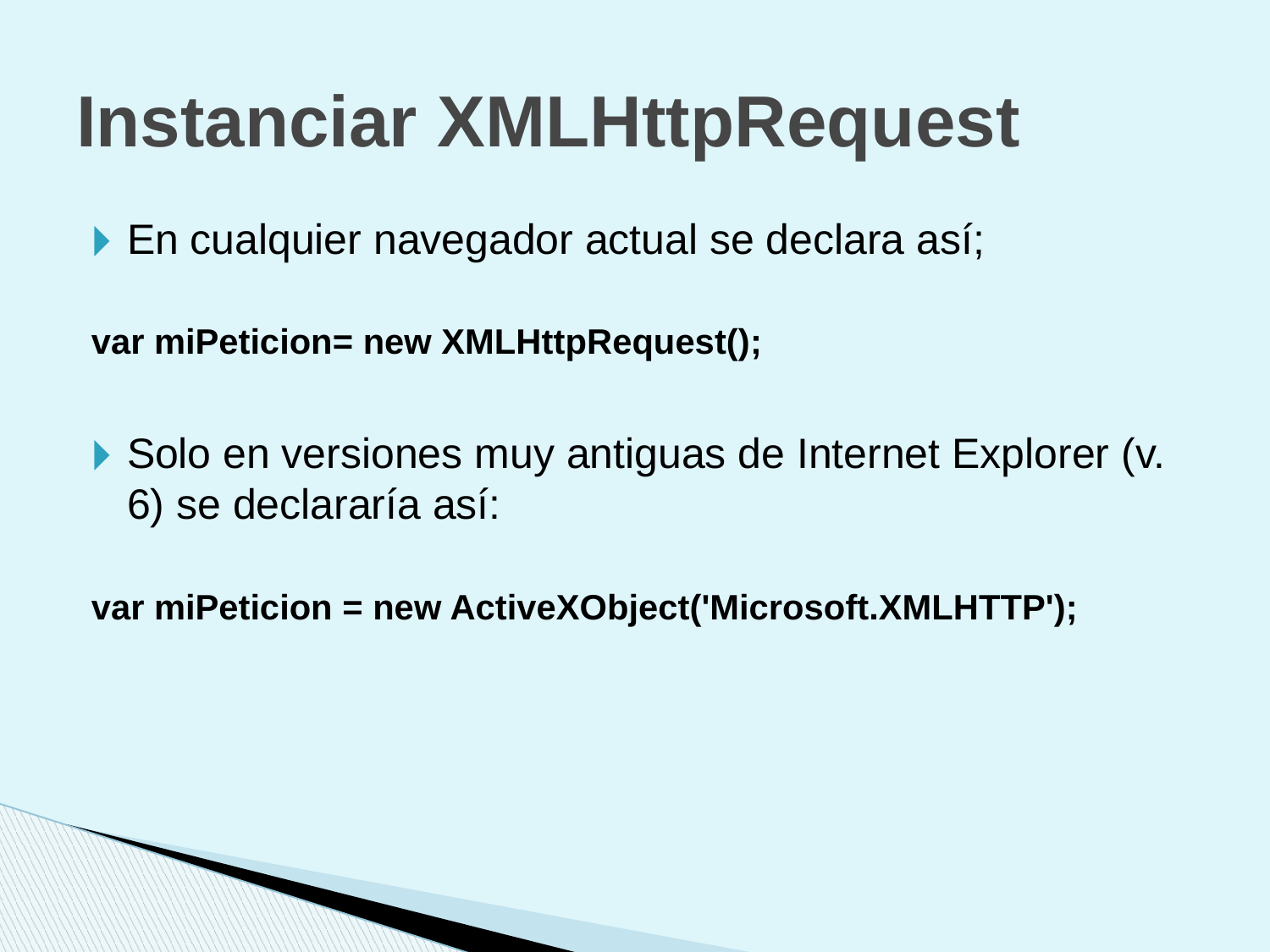

# Instanciar XMLHttpRequest
En cualquier navegador actual se declara así;

var miPeticion= new XMLHttpRequest();

Solo en versiones muy antiguas de Internet Explorer (v. 6) se declararía así:

var miPeticion = new ActiveXObject('Microsoft.XMLHTTP');